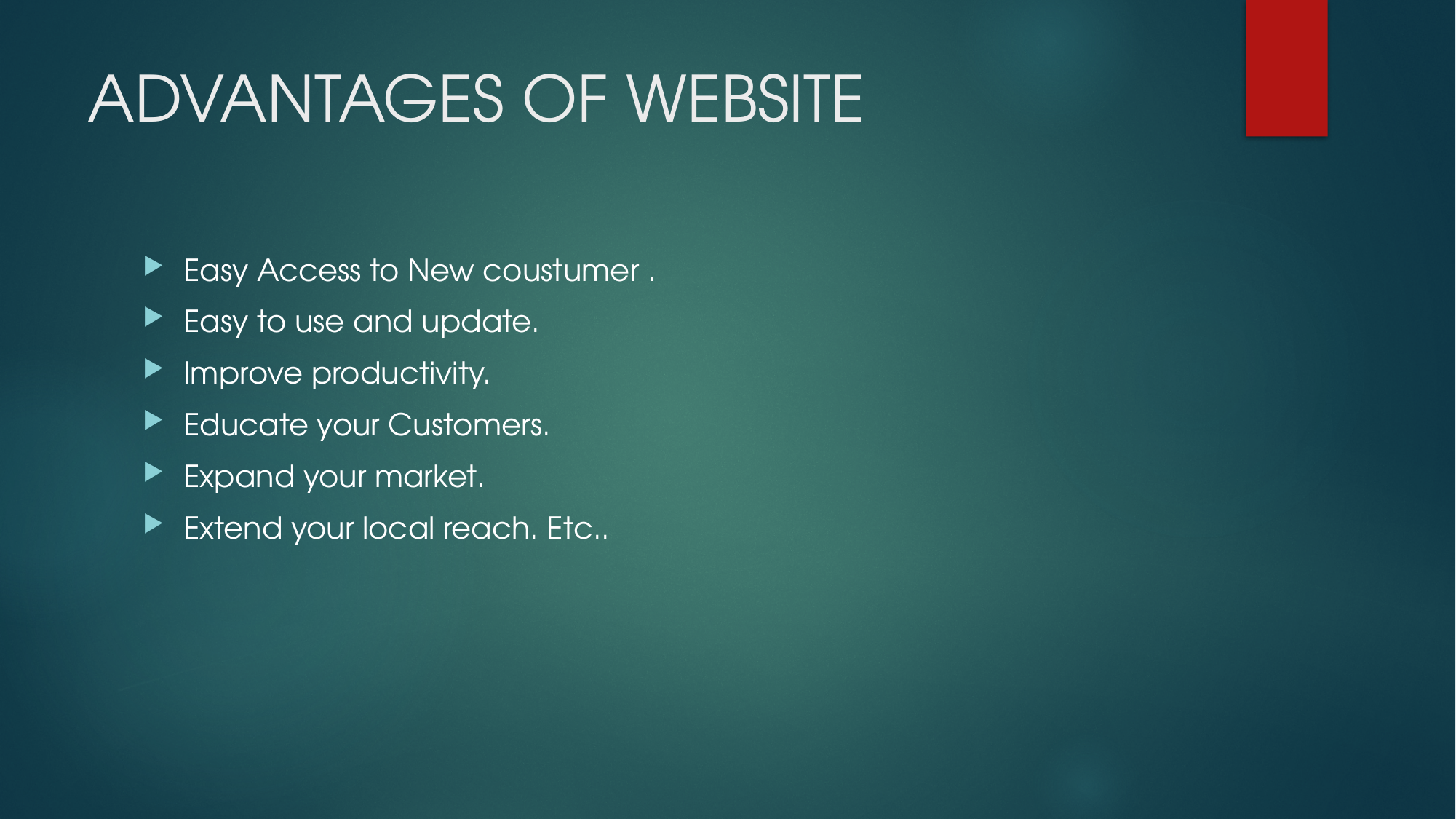

# ADVANTAGES OF WEBSITE
Easy Access to New coustumer .
Easy to use and update.
Improve productivity.
Educate your Customers.
Expand your market.
Extend your local reach. Etc..